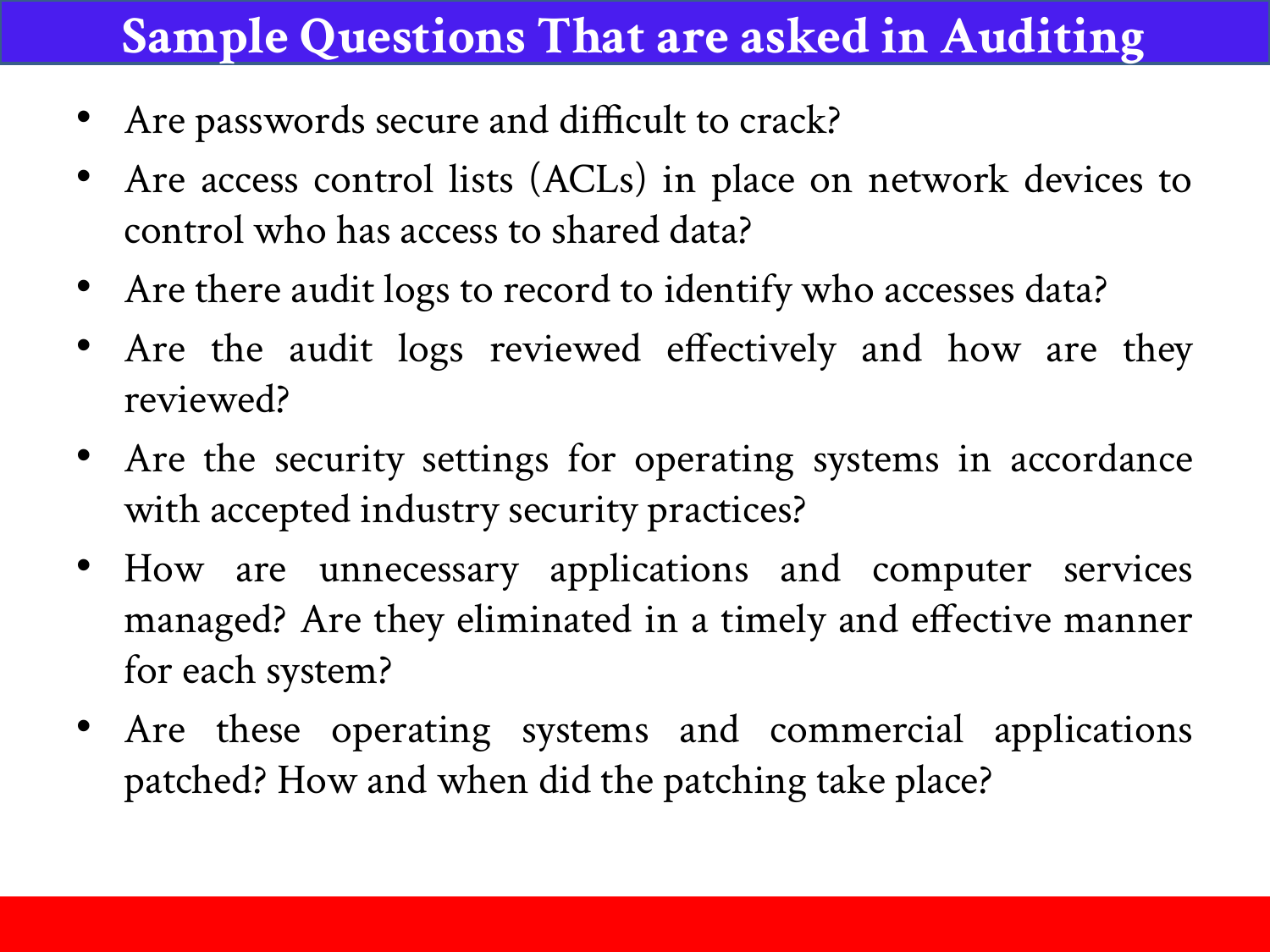

Sample Questions That are asked in Auditing
Are passwords secure and difficult to crack?
Are access control lists (ACLs) in place on network devices to control who has access to shared data?
Are there audit logs to record to identify who accesses data?
Are the audit logs reviewed effectively and how are they reviewed?
Are the security settings for operating systems in accordance with accepted industry security practices?
How are unnecessary applications and computer services managed? Are they eliminated in a timely and effective manner for each system?
Are these operating systems and commercial applications patched? How and when did the patching take place?